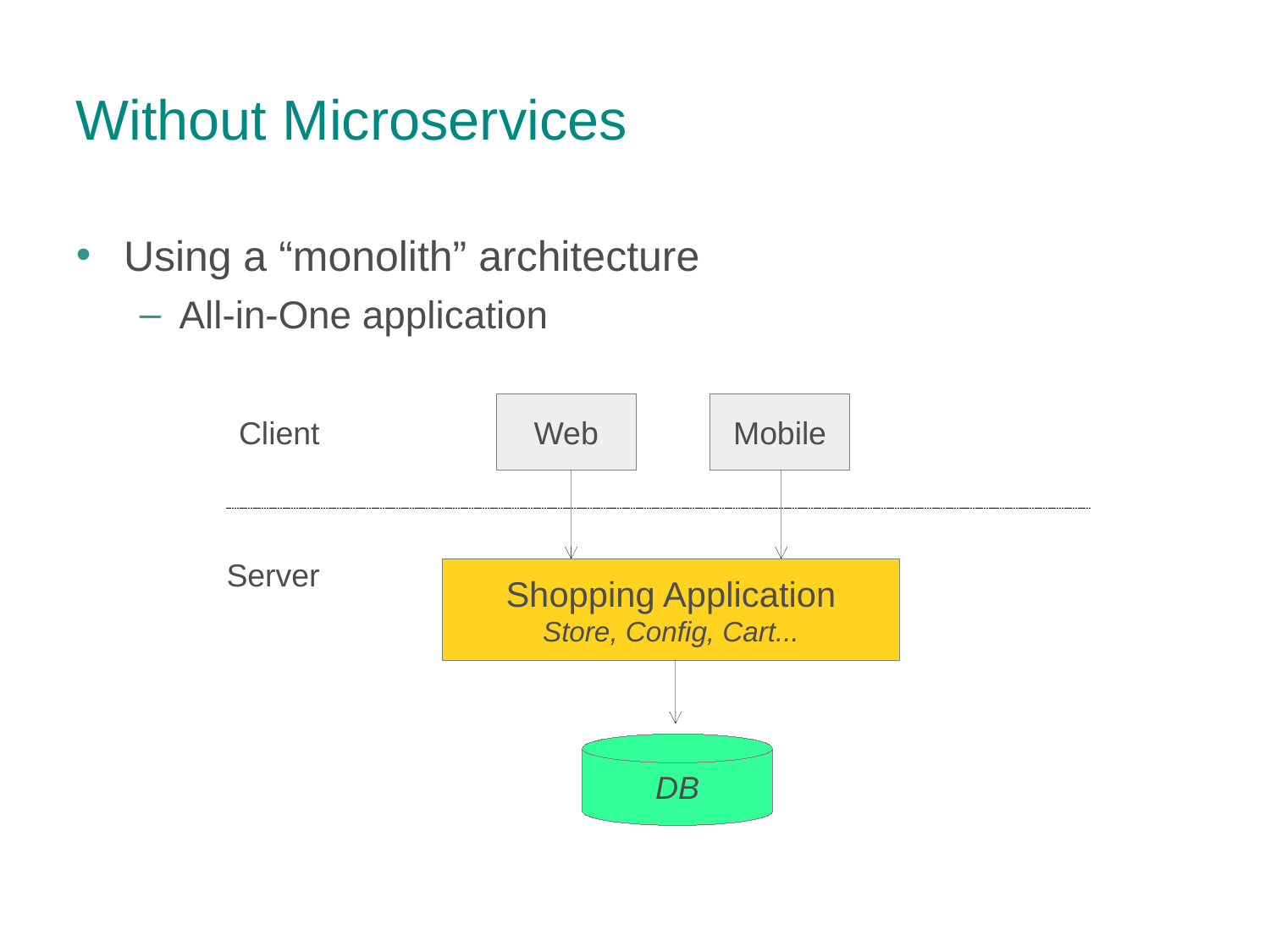

Without Microservices
Using a “monolith” architecture
All-in-One application
Web
Mobile
Client

Server
Shopping Application
Store, Config, Cart...

DB